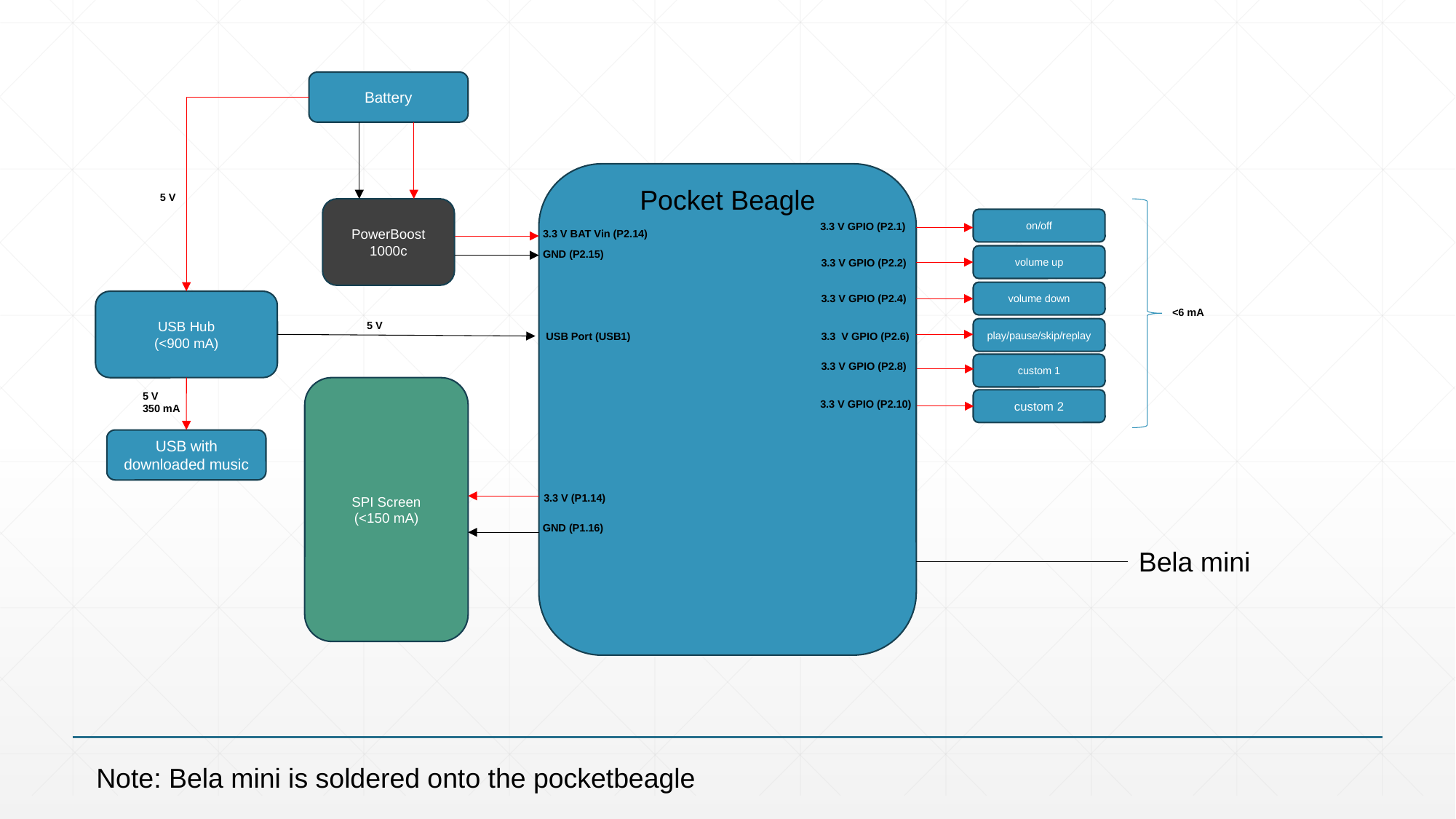

Battery

Pocket Beagle
5 V
PowerBoost 1000c

on/off
3.3 V GPIO (P2.1)
3.3 V BAT Vin (P2.14)
GND (P2.15)
volume up
3.3 V GPIO (P2.2)
volume down
3.3 V GPIO (P2.4)
USB Hub
(<900 mA)
<6 mA
5 V
play/pause/skip/replay
USB Port (USB1)
3.3  V GPIO (P2.6)
custom 1
3.3 V GPIO (P2.8)
SPI Screen
(<150 mA)
5 V
350 mA
custom 2
3.3 V GPIO (P2.10)
USB with downloaded music
3.3 V (P1.14)
GND (P1.16)
Bela mini
Note: Bela mini is soldered onto the pocketbeagle